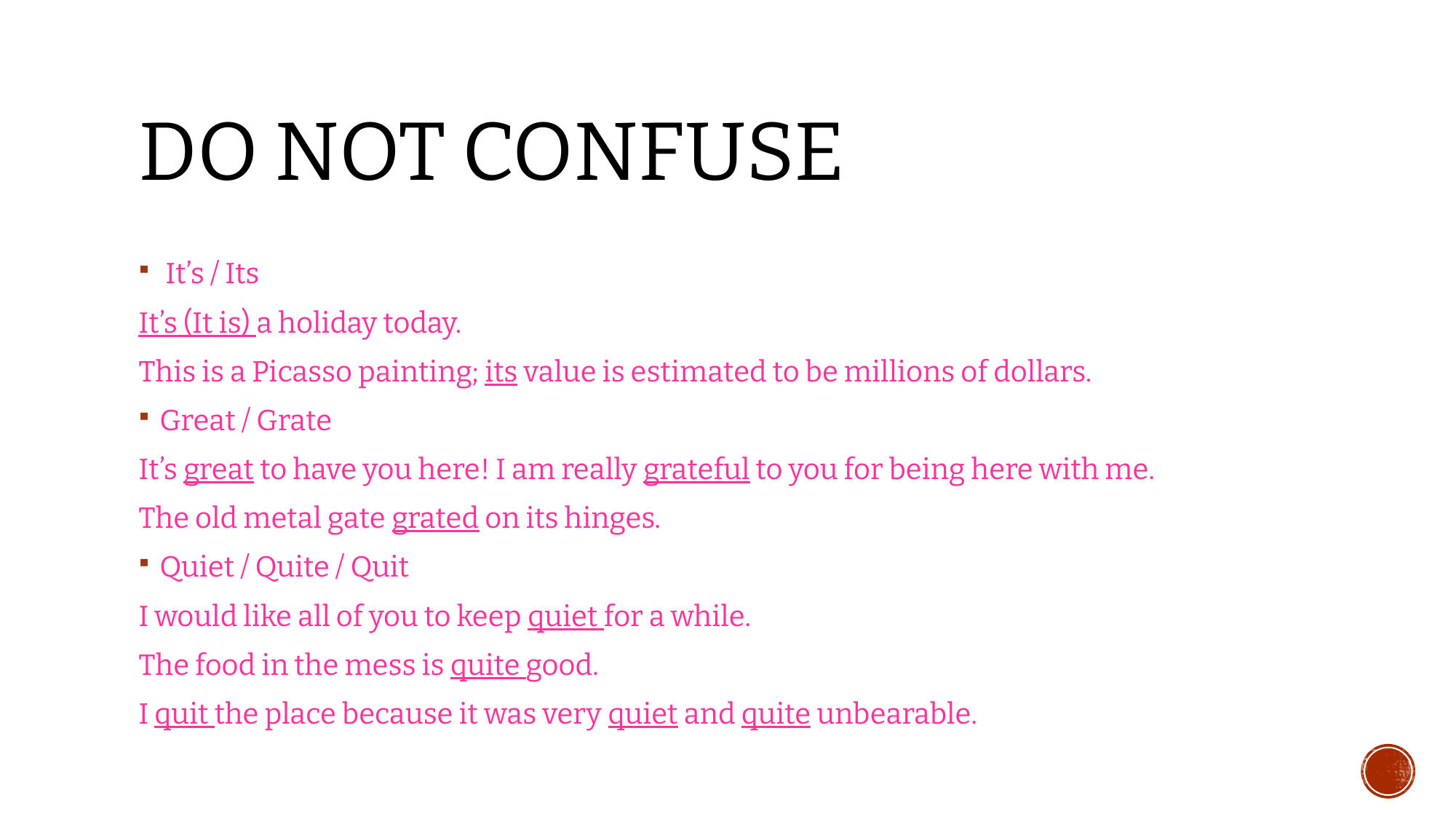

# Do not confuse
 It’s / Its
It’s (It is) a holiday today.
This is a Picasso painting; its value is estimated to be millions of dollars.
Great / Grate
It’s great to have you here! I am really grateful to you for being here with me.
The old metal gate grated on its hinges.
Quiet / Quite / Quit
I would like all of you to keep quiet for a while.
The food in the mess is quite good.
I quit the place because it was very quiet and quite unbearable.